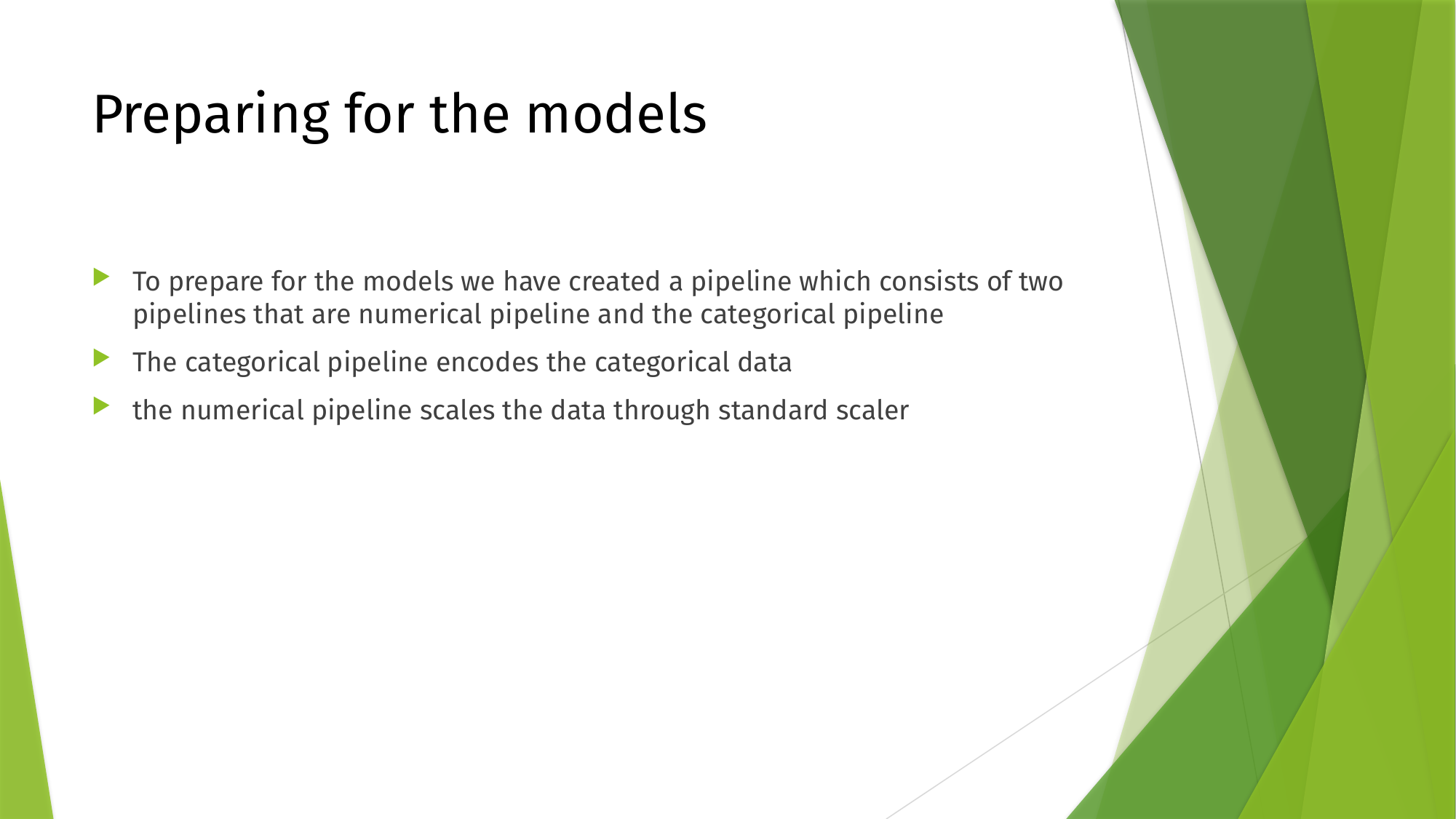

# Preparing for the models
To prepare for the models we have created a pipeline which consists of two pipelines that are numerical pipeline and the categorical pipeline
The categorical pipeline encodes the categorical data
the numerical pipeline scales the data through standard scaler